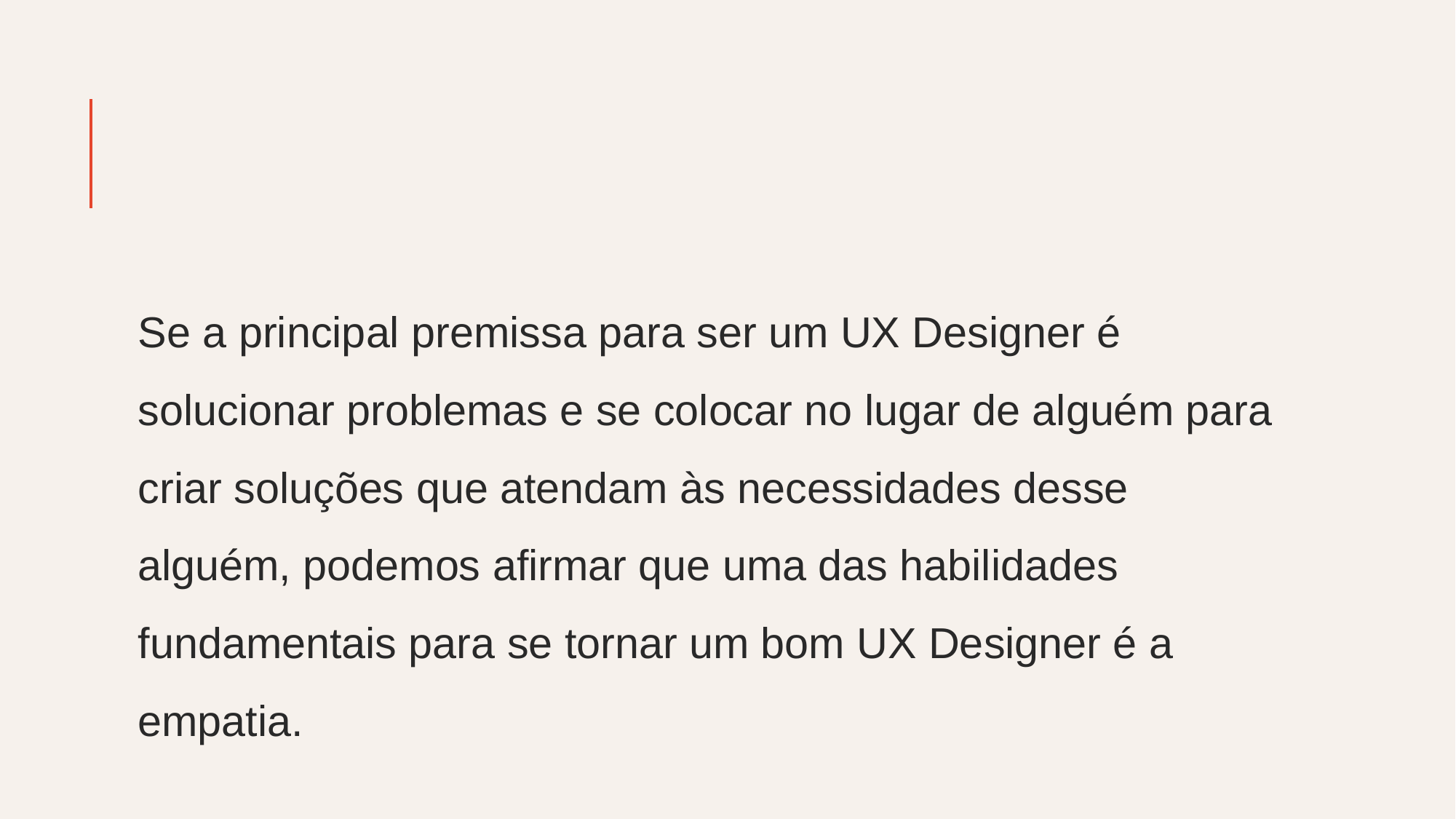

#
Se a principal premissa para ser um UX Designer é solucionar problemas e se colocar no lugar de alguém para criar soluções que atendam às necessidades desse alguém, podemos afirmar que uma das habilidades fundamentais para se tornar um bom UX Designer é a empatia.